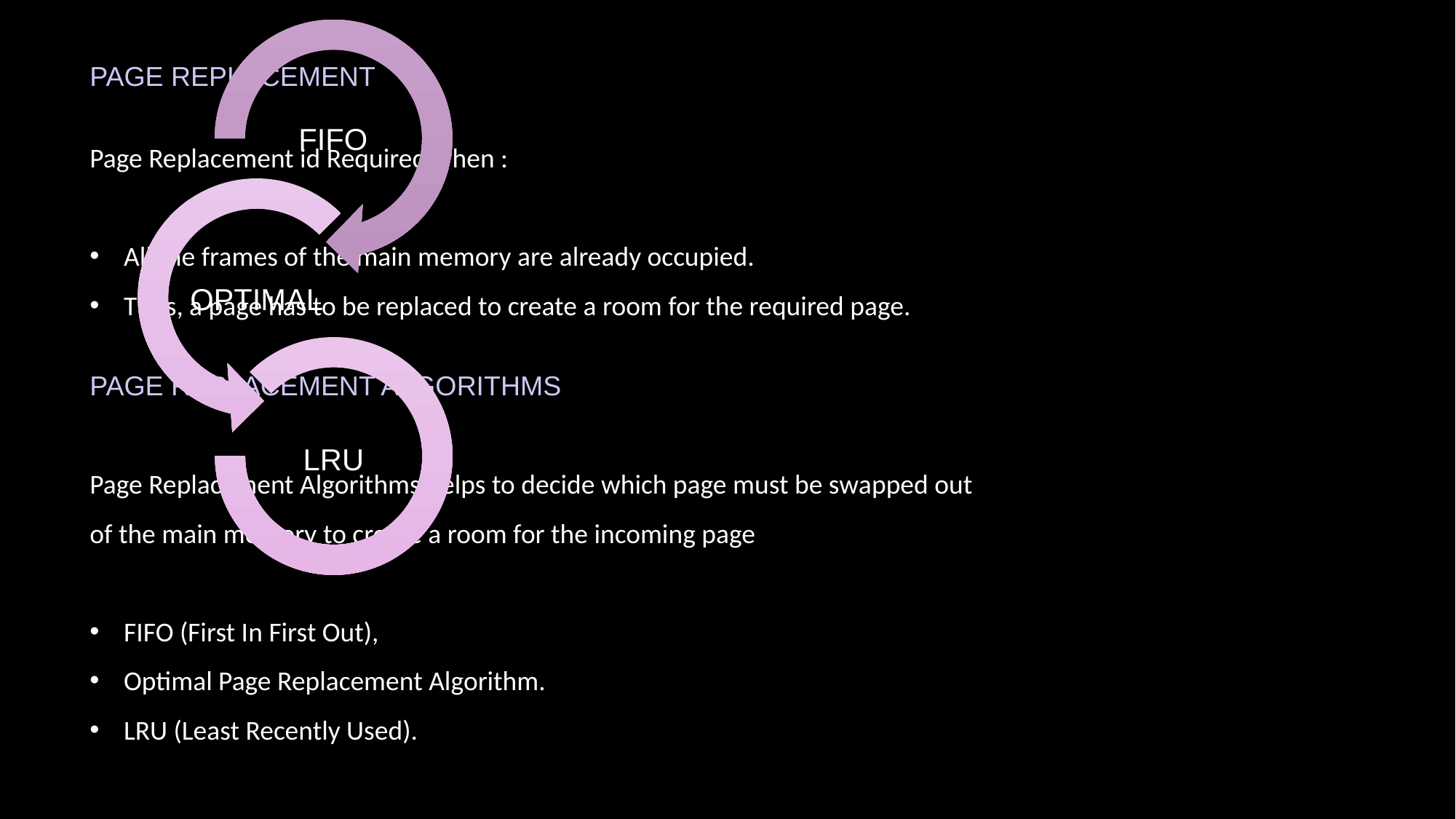

PAGE REPLACEMENT

Page Replacement id Required when :

All the frames of the main memory are already occupied.
Thus, a page has to be replaced to create a room for the required page.
FIFO
OPTIMAL
LRU
PAGE REPLACEMENT ALGORITHMS

Page Replacement Algorithms helps to decide which page must be swapped out of the main memory to create a room for the incoming page

FIFO (First In First Out),
Optimal Page Replacement Algorithm.
LRU (Least Recently Used).